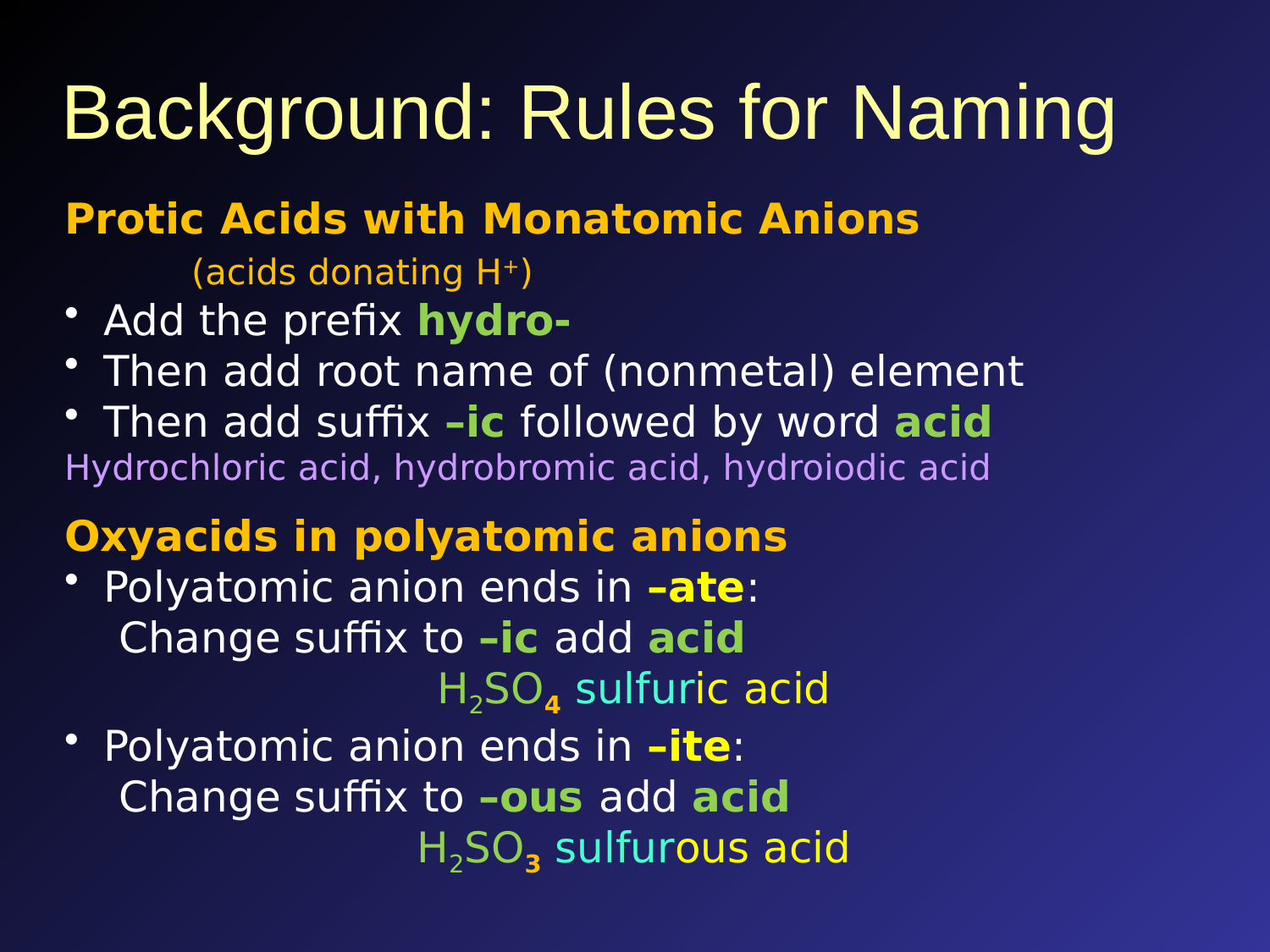

# Background: Rules for Naming
Protic Acids with Monatomic Anions
	(acids donating H+)
Add the prefix hydro-
Then add root name of (nonmetal) element
Then add suffix –ic followed by word acid
Hydrochloric acid, hydrobromic acid, hydroiodic acid
Oxyacids in polyatomic anions
Polyatomic anion ends in –ate:
    Change suffix to –ic add acid
H2SO4 sulfuric acid
Polyatomic anion ends in –ite:
    Change suffix to –ous add acid
H2SO3 sulfurous acid